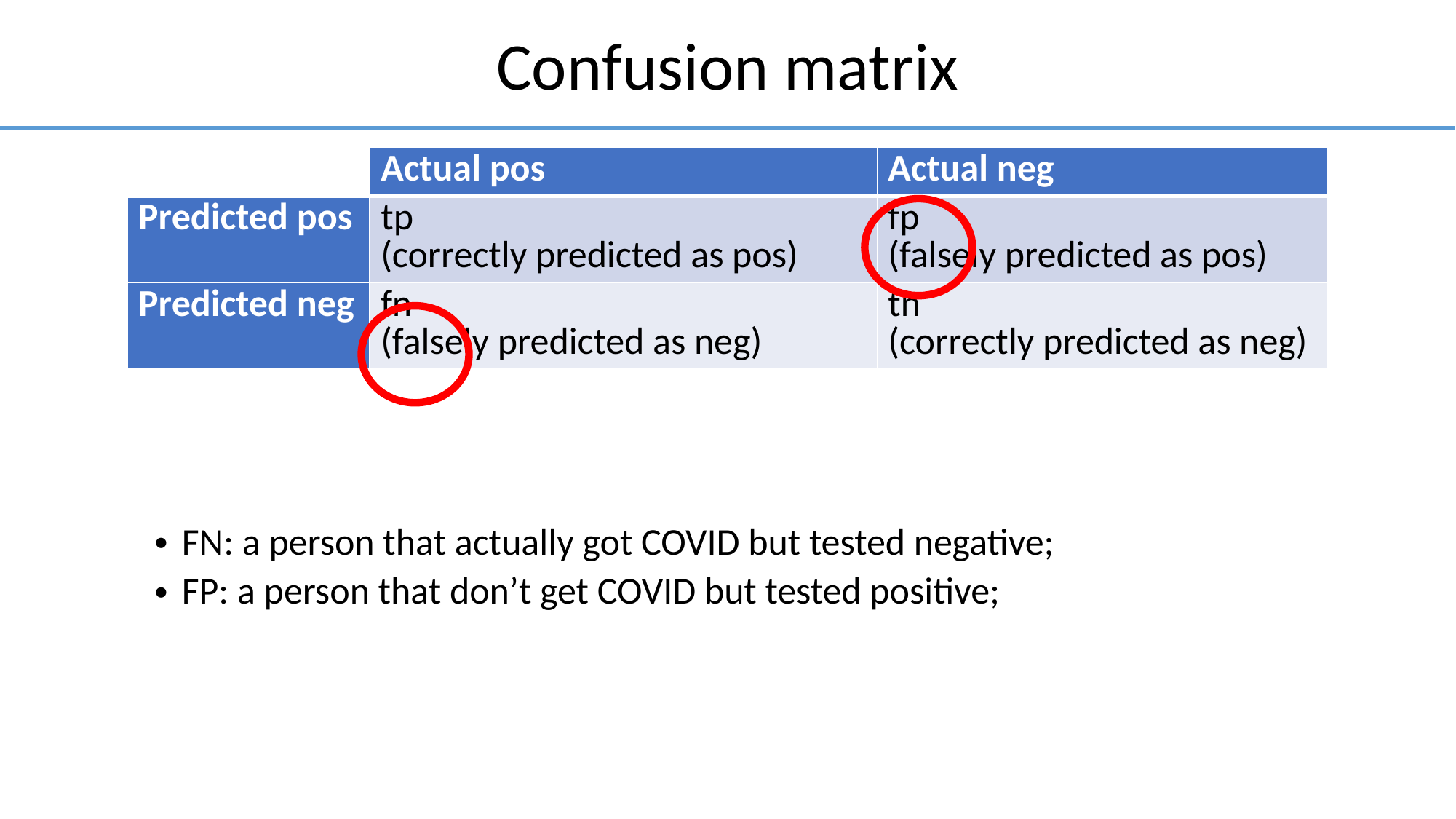

# Confusion matrix
|  | Actual pos | Actual neg |
| --- | --- | --- |
| Predicted pos | tp (correctly predicted as pos) | fp (falsely predicted as pos) |
| Predicted neg | fn (falsely predicted as neg) | tn (correctly predicted as neg) |

FN: a person that actually got COVID but tested negative;
FP: a person that don’t get COVID but tested positive;